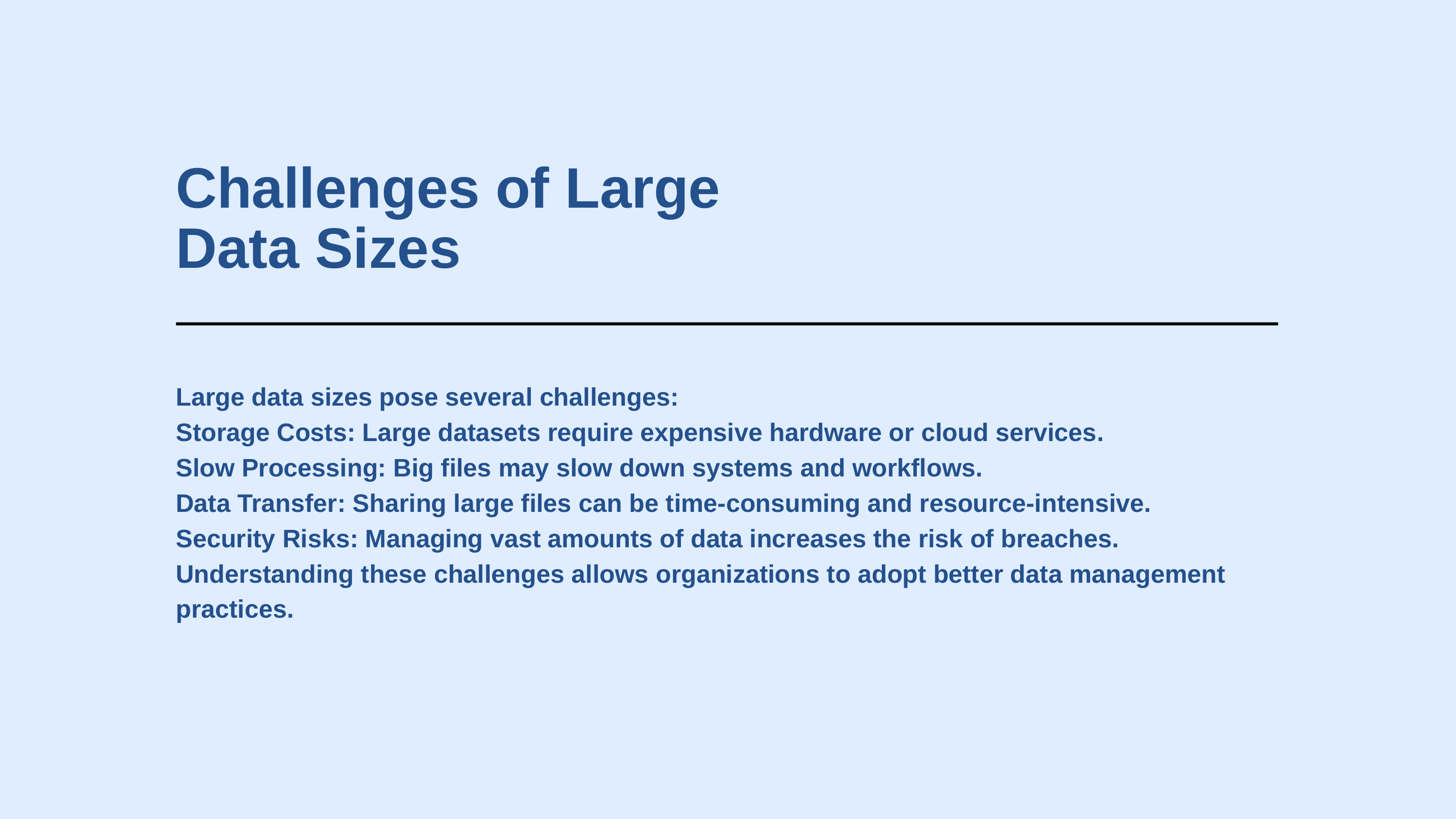

Challenges of Large Data Sizes

Large data sizes pose several challenges:
Storage Costs: Large datasets require expensive hardware or cloud services.
Slow Processing: Big files may slow down systems and workflows.
Data Transfer: Sharing large files can be time-consuming and resource-intensive.
Security Risks: Managing vast amounts of data increases the risk of breaches.
Understanding these challenges allows organizations to adopt better data management practices.